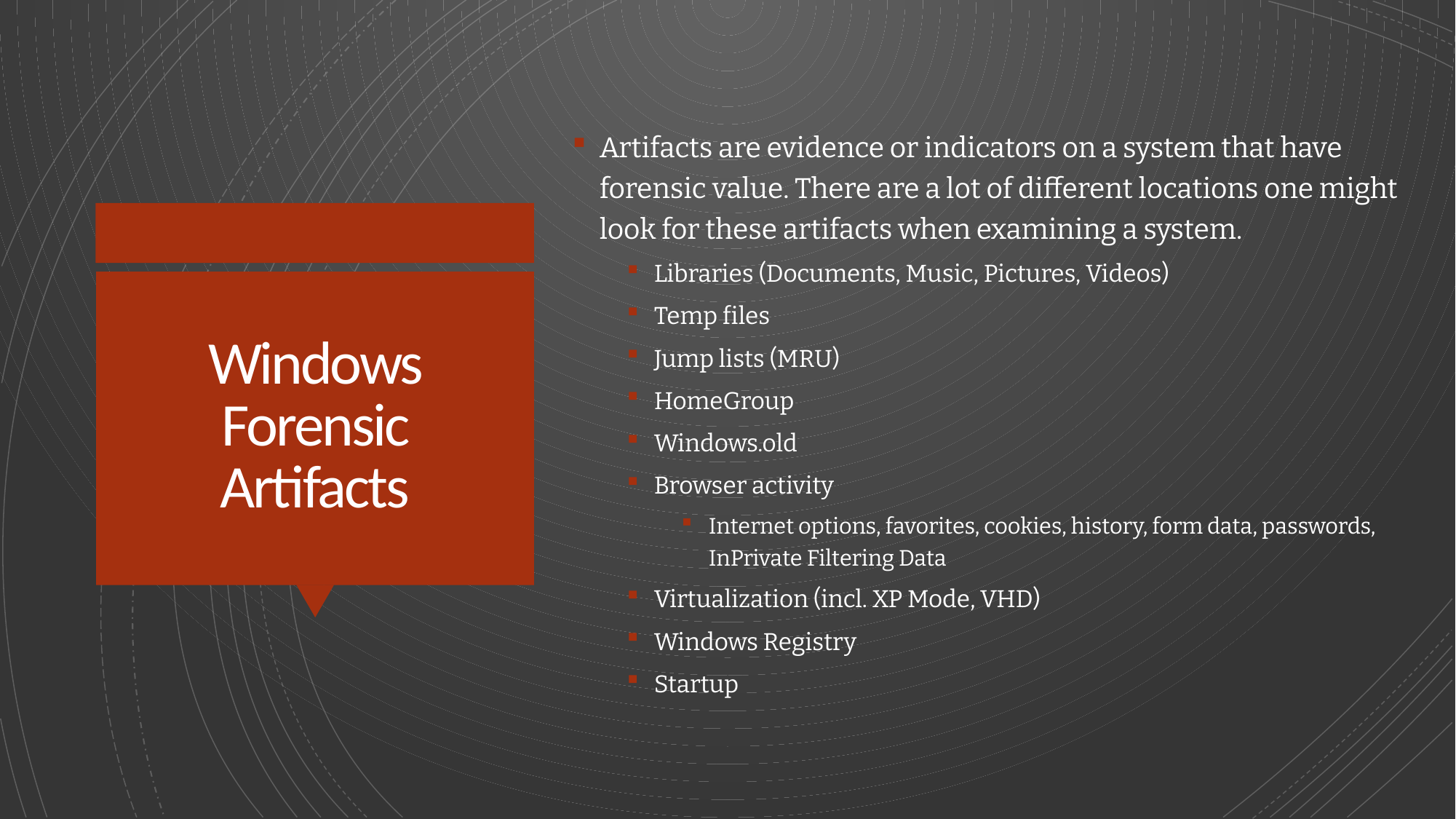

Artifacts are evidence or indicators on a system that have forensic value. There are a lot of different locations one might look for these artifacts when examining a system.
Libraries (Documents, Music, Pictures, Videos)
Temp files
Jump lists (MRU)
HomeGroup
Windows.old
Browser activity
Internet options, favorites, cookies, history, form data, passwords, InPrivate Filtering Data
Virtualization (incl. XP Mode, VHD)
Windows Registry
Startup
# Windows Forensic Artifacts